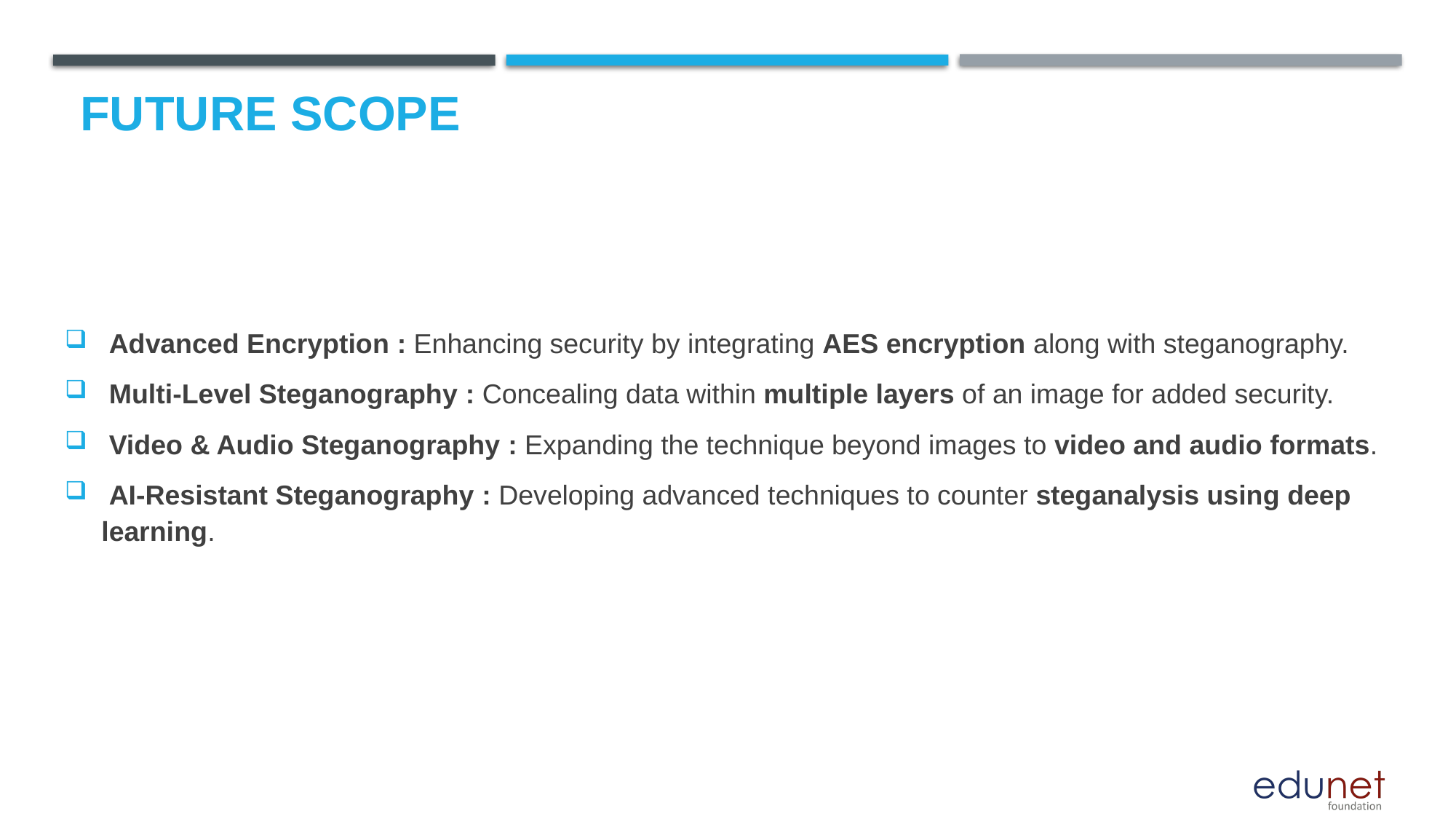

Future scope
 Advanced Encryption : Enhancing security by integrating AES encryption along with steganography.
 Multi-Level Steganography : Concealing data within multiple layers of an image for added security.
 Video & Audio Steganography : Expanding the technique beyond images to video and audio formats.
 AI-Resistant Steganography : Developing advanced techniques to counter steganalysis using deep learning.